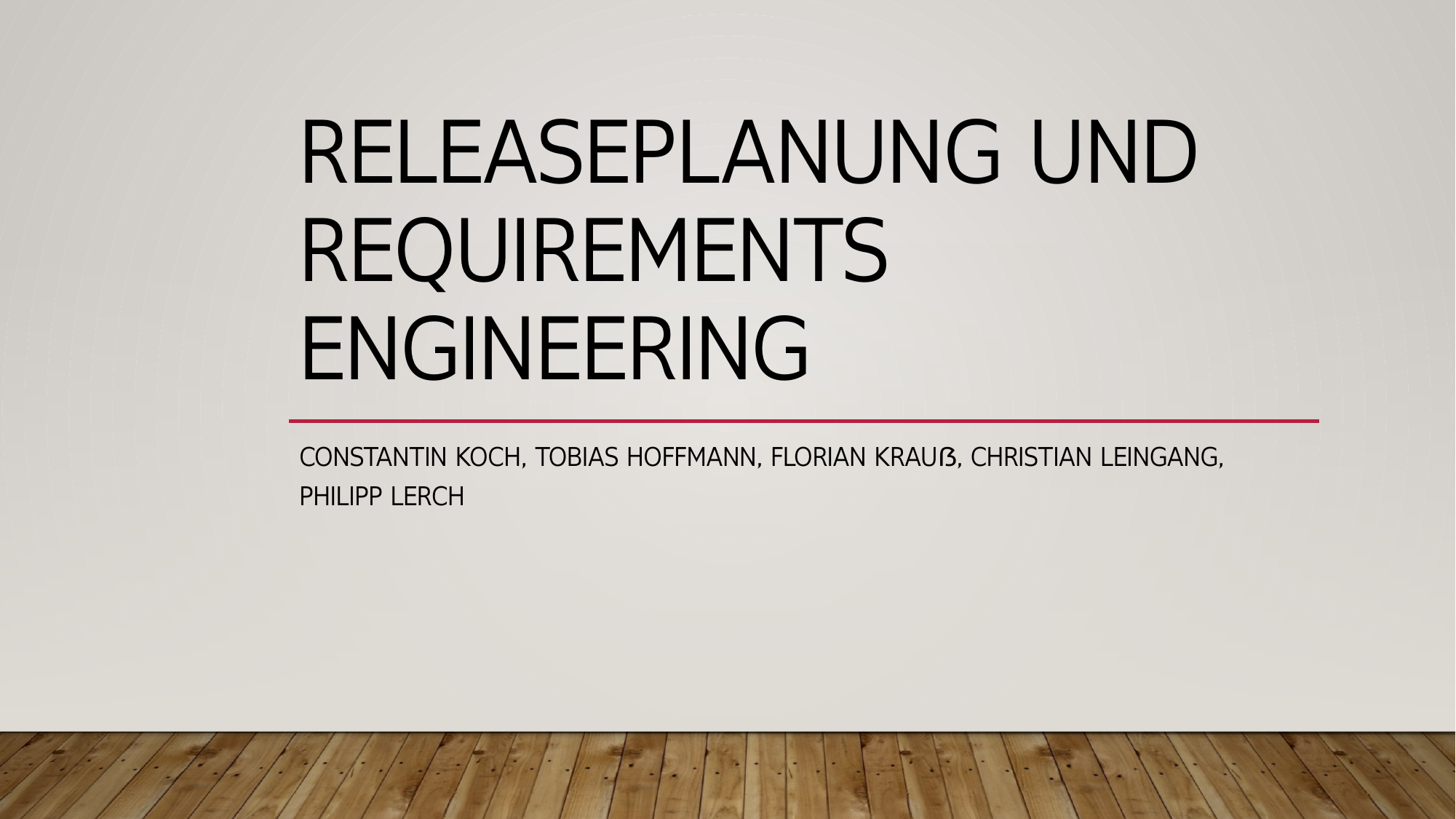

# Releaseplanung und Requirements Engineering
Constantin koch, tobias hoffmann, florian krauß, christian leingang, philipp lerch